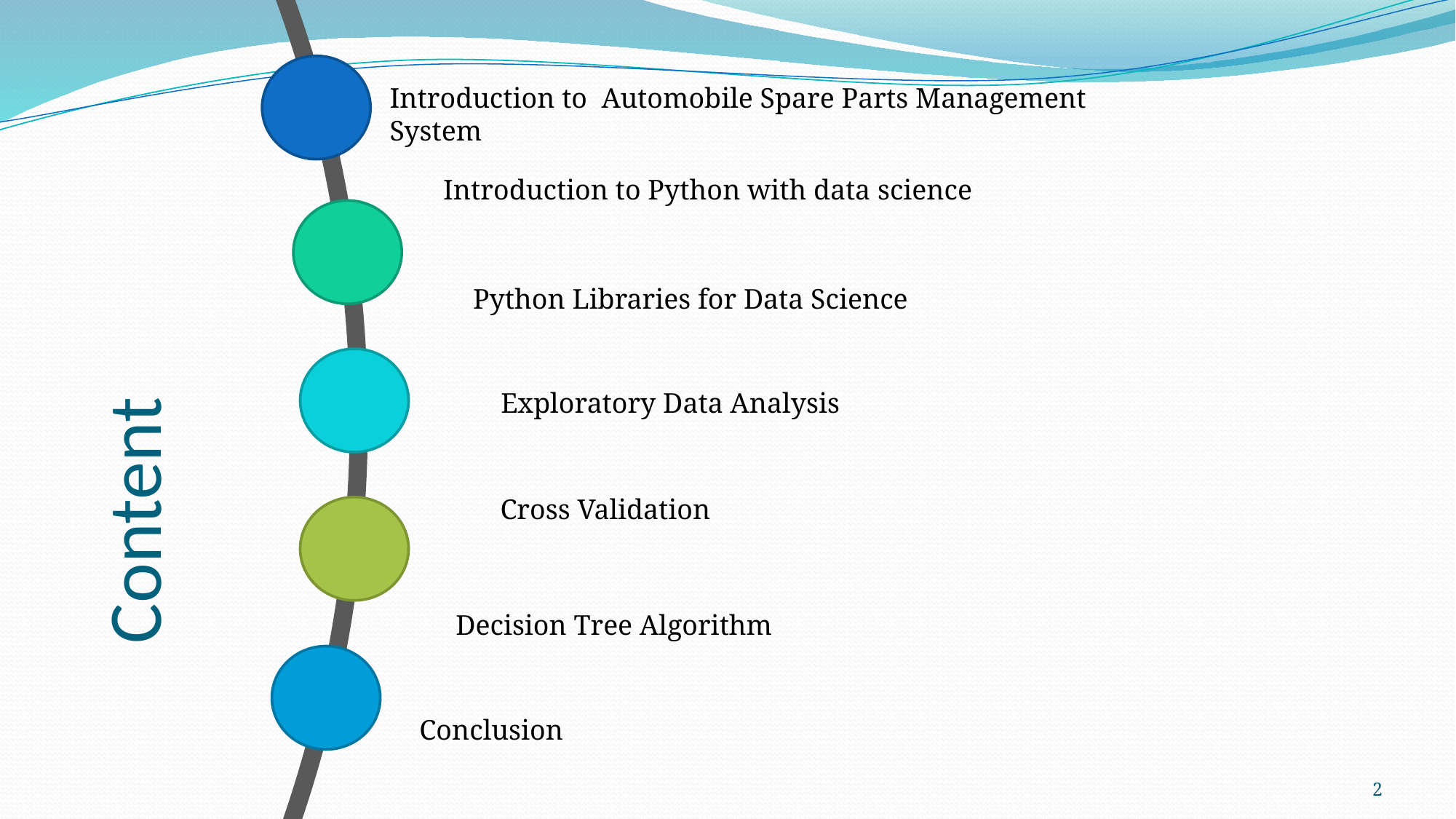

Introduction to  Automobile Spare Parts Management System
 Introduction to Python with data science

# Content
Python Libraries for Data Science

Exploratory Data Analysis
Cross Validation

Decision Tree Algorithm

Conclusion
2